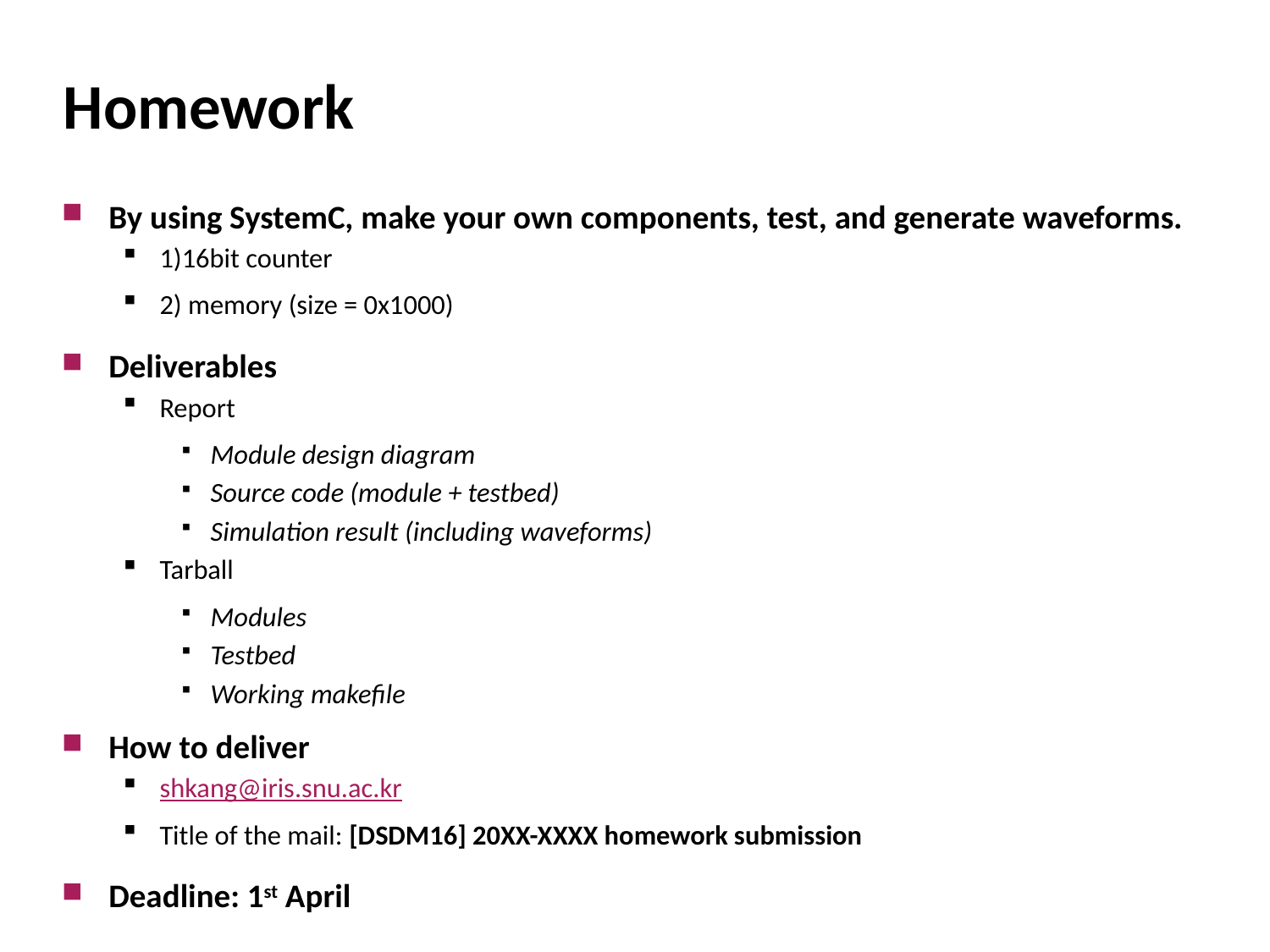

# Homework
By using SystemC, make your own components, test, and generate waveforms.
1)16bit counter
2) memory (size = 0x1000)
Deliverables
Report
Module design diagram
Source code (module + testbed)
Simulation result (including waveforms)
Tarball
Modules
Testbed
Working makefile
How to deliver
shkang@iris.snu.ac.kr
Title of the mail: [DSDM16] 20XX-XXXX homework submission
Deadline: 1st April